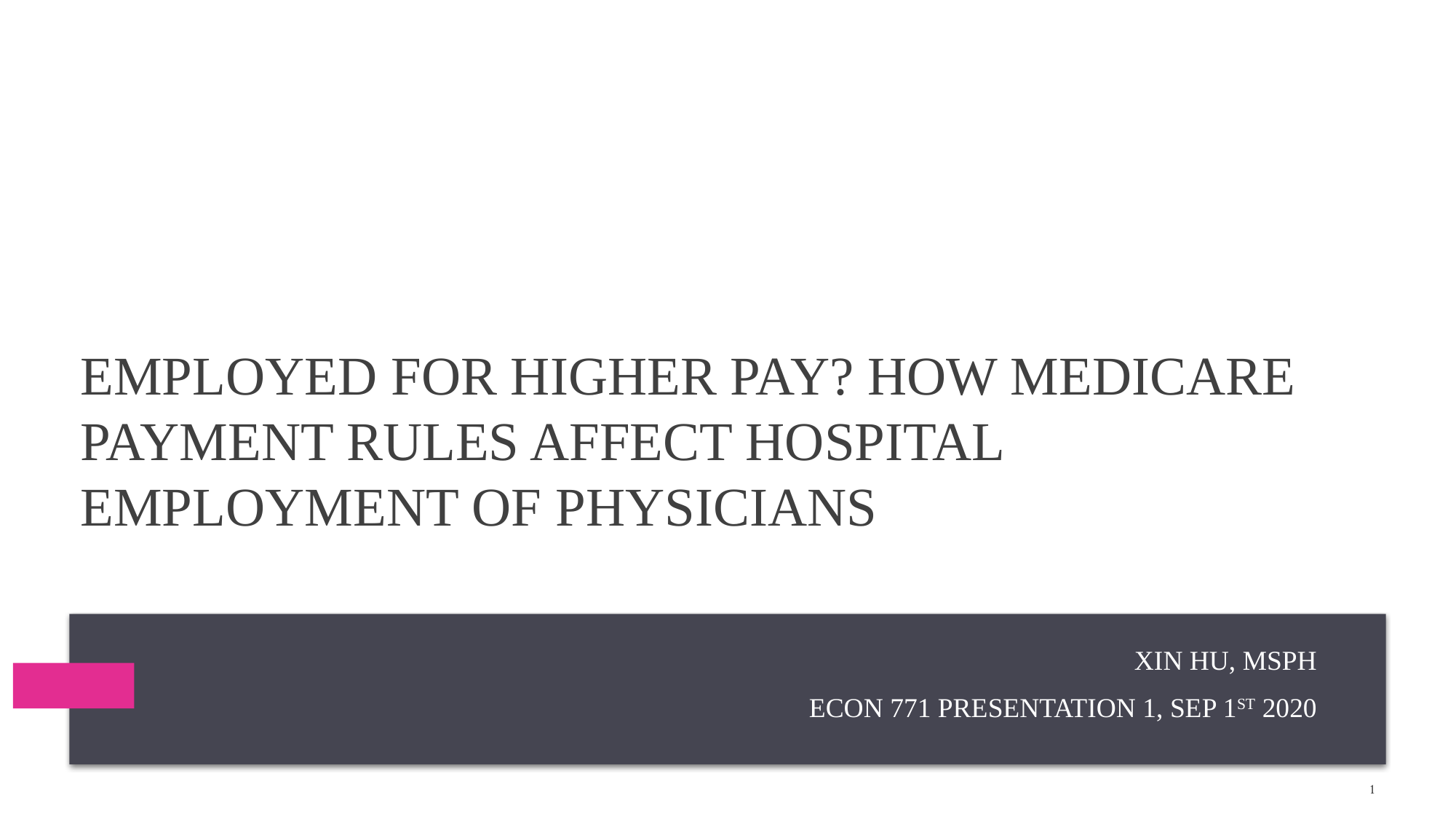

# Employed for Higher Pay? How Medicare Payment Rules Affect Hospital Employment of Physicians
Xin Hu, MSPH
Econ 771 Presentation 1, Sep 1st 2020
1